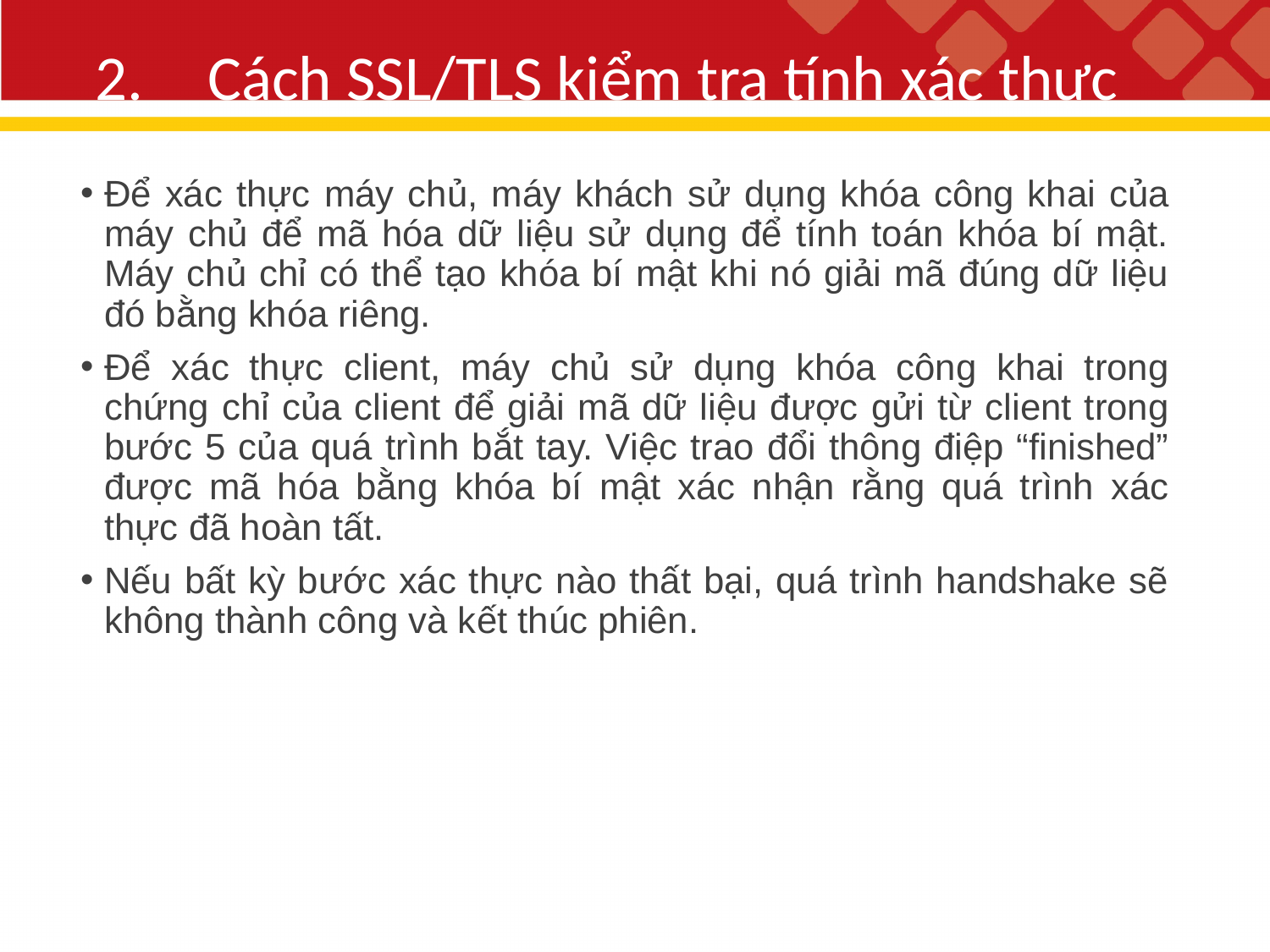

# 2.	Cách SSL/TLS kiểm tra tính xác thực

Để xác thực máy chủ, máy khách sử dụng khóa công khai của máy chủ để mã hóa dữ liệu sử dụng để tính toán khóa bí mật. Máy chủ chỉ có thể tạo khóa bí mật khi nó giải mã đúng dữ liệu đó bằng khóa riêng.
Để xác thực client, máy chủ sử dụng khóa công khai trong chứng chỉ của client để giải mã dữ liệu được gửi từ client trong bước 5 của quá trình bắt tay. Việc trao đổi thông điệp “finished” được mã hóa bằng khóa bí mật xác nhận rằng quá trình xác thực đã hoàn tất.
Nếu bất kỳ bước xác thực nào thất bại, quá trình handshake sẽ không thành công và kết thúc phiên.